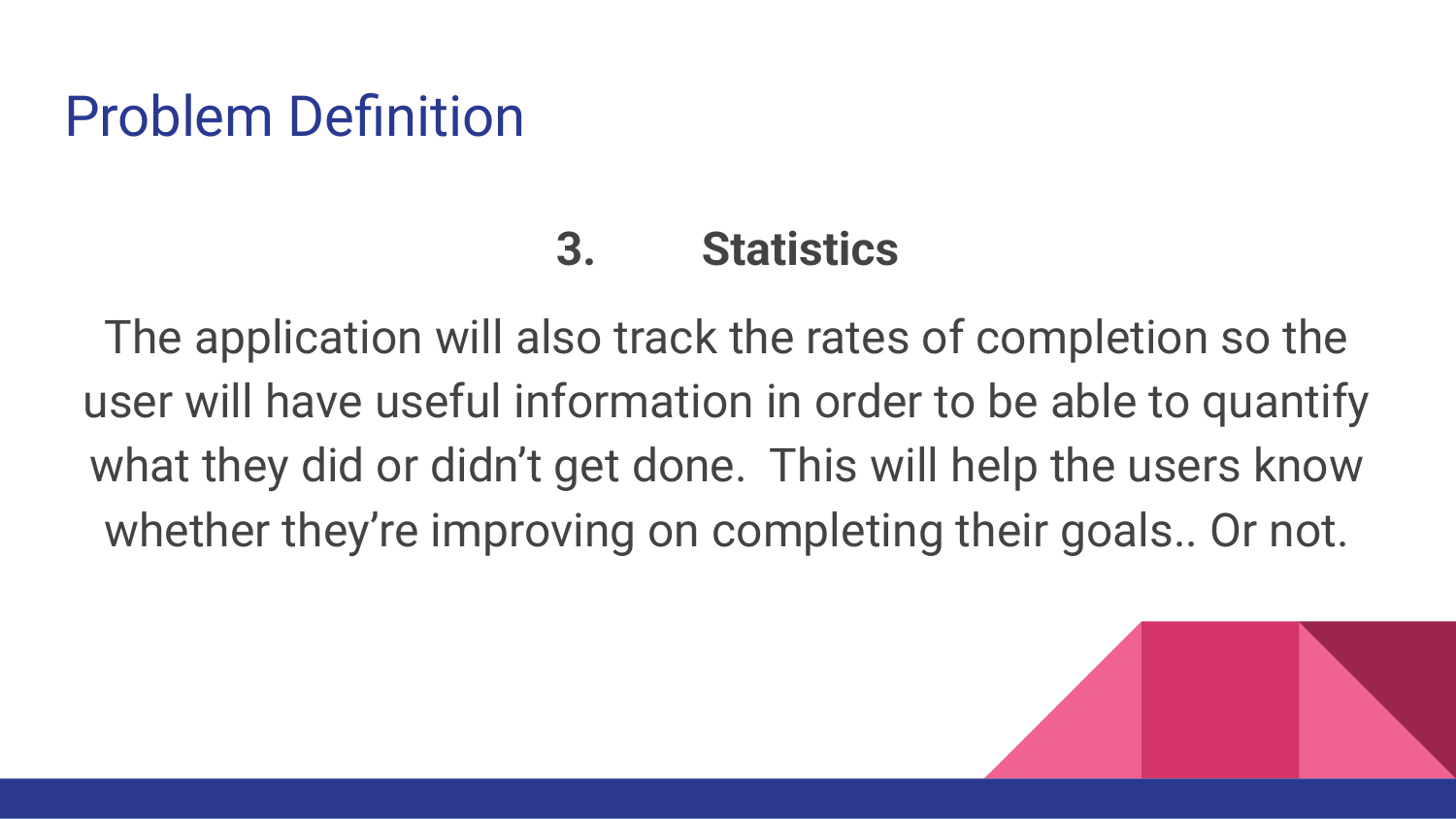

# Problem Definition
3.	Statistics
The application will also track the rates of completion so the user will have useful information in order to be able to quantify what they did or didn’t get done.  This will help the users know whether they’re improving on completing their goals.. Or not.